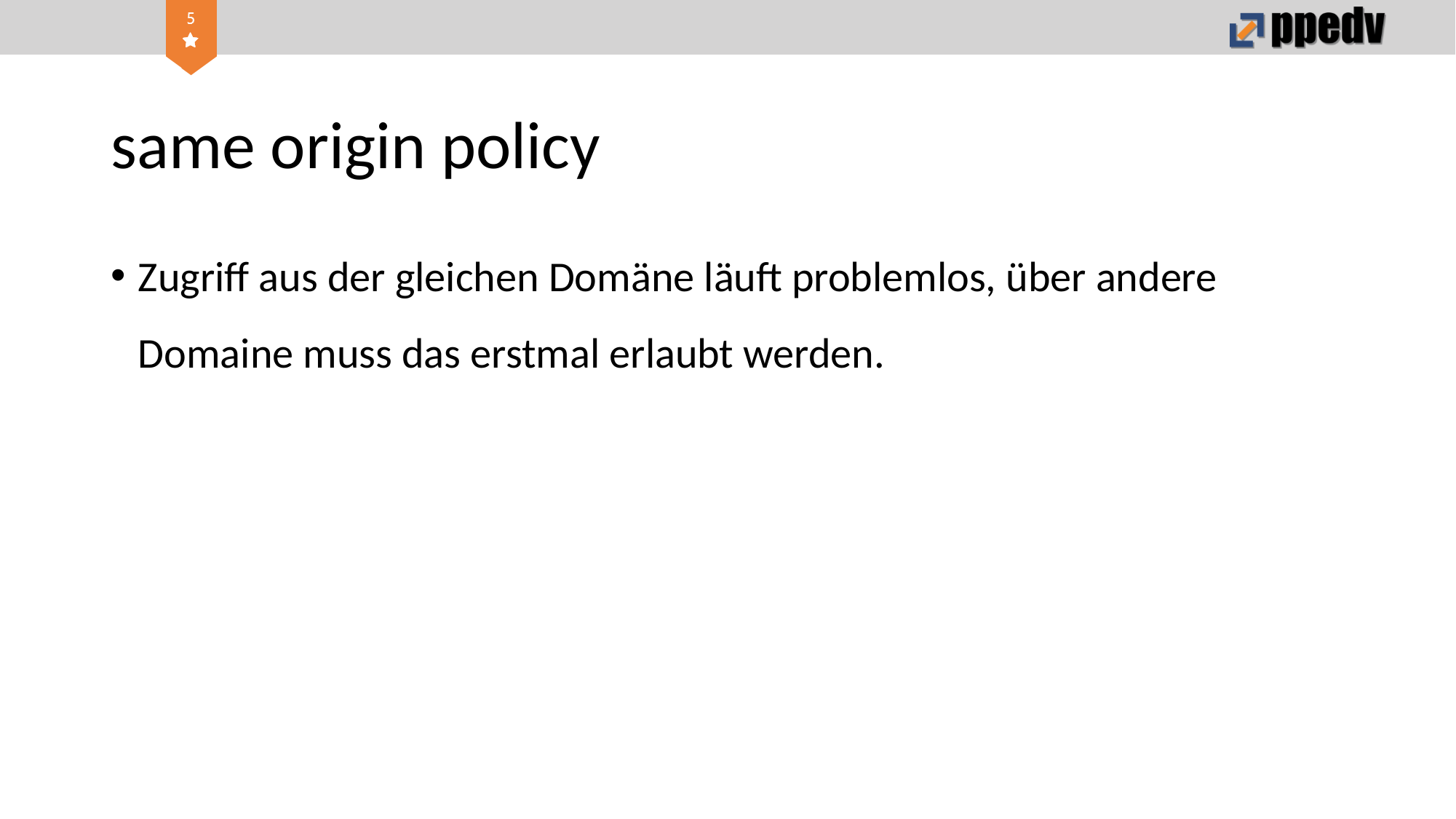

# same origin policy
Zugriff aus der gleichen Domäne läuft problemlos, über andere Domaine muss das erstmal erlaubt werden.